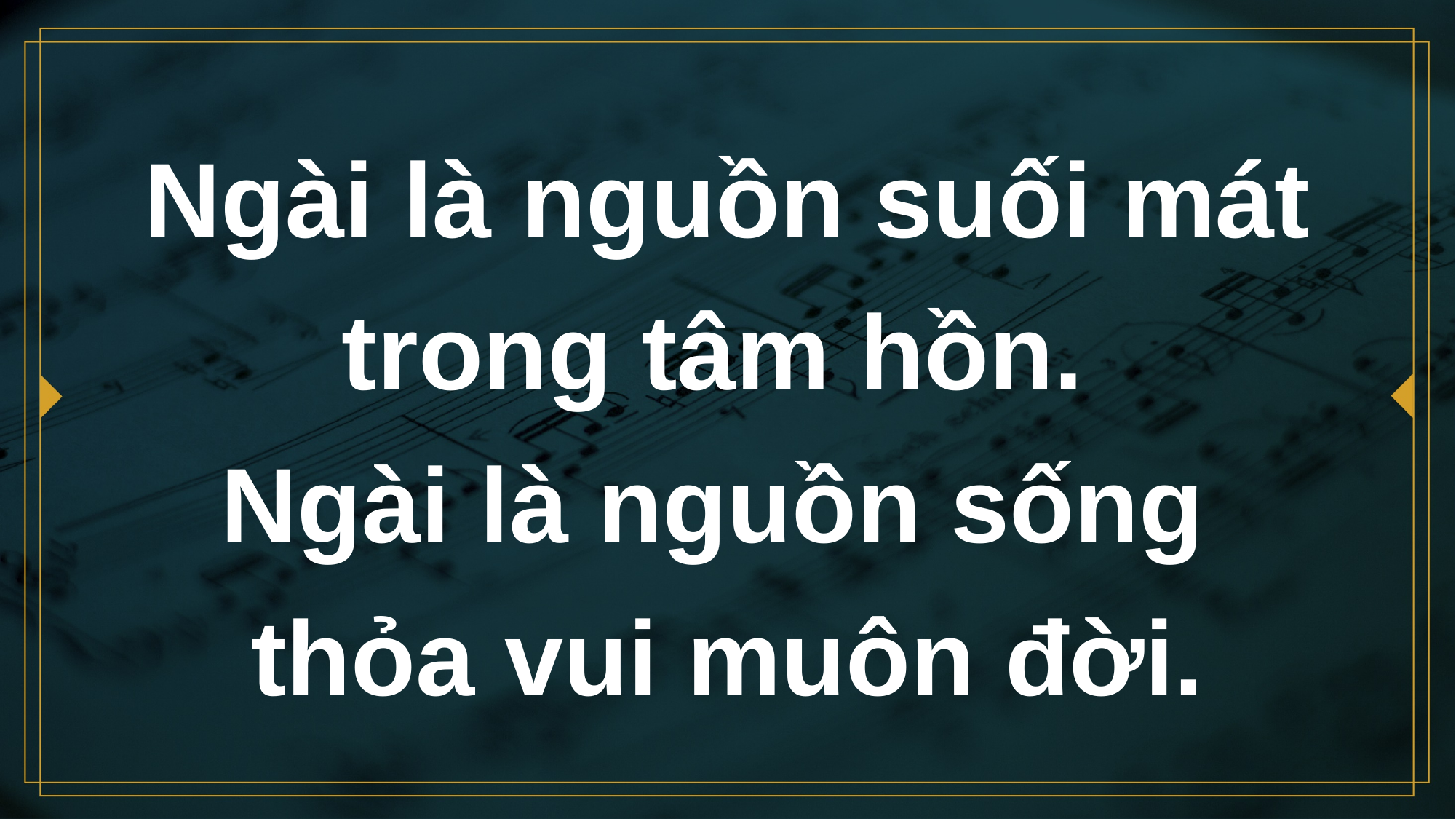

# Ngài là nguồn suối mát trong tâm hồn. Ngài là nguồn sống thỏa vui muôn đời.